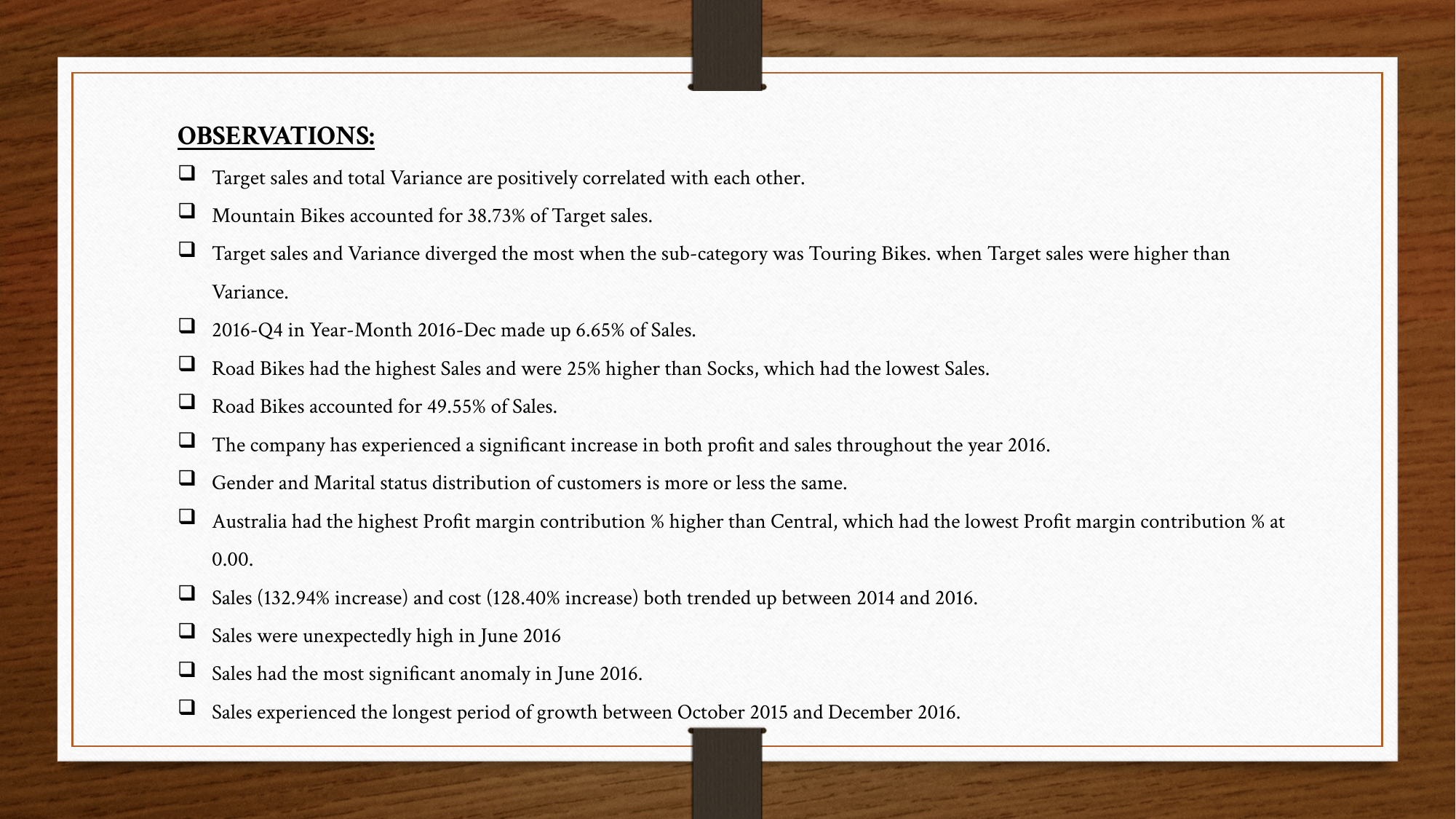

OBSERVATIONS:﻿
Target sales and total Variance are positively correlated with each other.
Mountain Bikes accounted for 38.73% of Target sales.
﻿Target sales and Variance diverged the most when the sub-category was Touring Bikes. when Target sales were higher than Variance.﻿﻿
﻿﻿﻿2016-Q4 in Year-Month 2016-Dec made up 6.65% of Sales.﻿﻿
﻿﻿﻿﻿Road Bikes had the highest Sales and were 25% higher than Socks, which had the lowest Sales.
﻿﻿﻿﻿Road Bikes accounted for 49.55% of Sales.﻿﻿
The company has experienced a significant increase in both profit and sales throughout the year 2016.
Gender and Marital status distribution of customers is more or less the same.
Australia had the highest Profit margin contribution % higher than Central, which had the lowest Profit margin contribution % at 0.00.﻿﻿
﻿Sales (132.94% increase) and cost (128.40% increase) both trended up between 2014 and 2016.﻿﻿
﻿﻿﻿﻿﻿﻿﻿﻿﻿﻿Sales were unexpectedly high in June 2016﻿﻿
﻿﻿﻿Sales had the most significant anomaly in June 2016.﻿﻿
﻿﻿Sales experienced the longest period of growth between October 2015 and December 2016.﻿﻿﻿